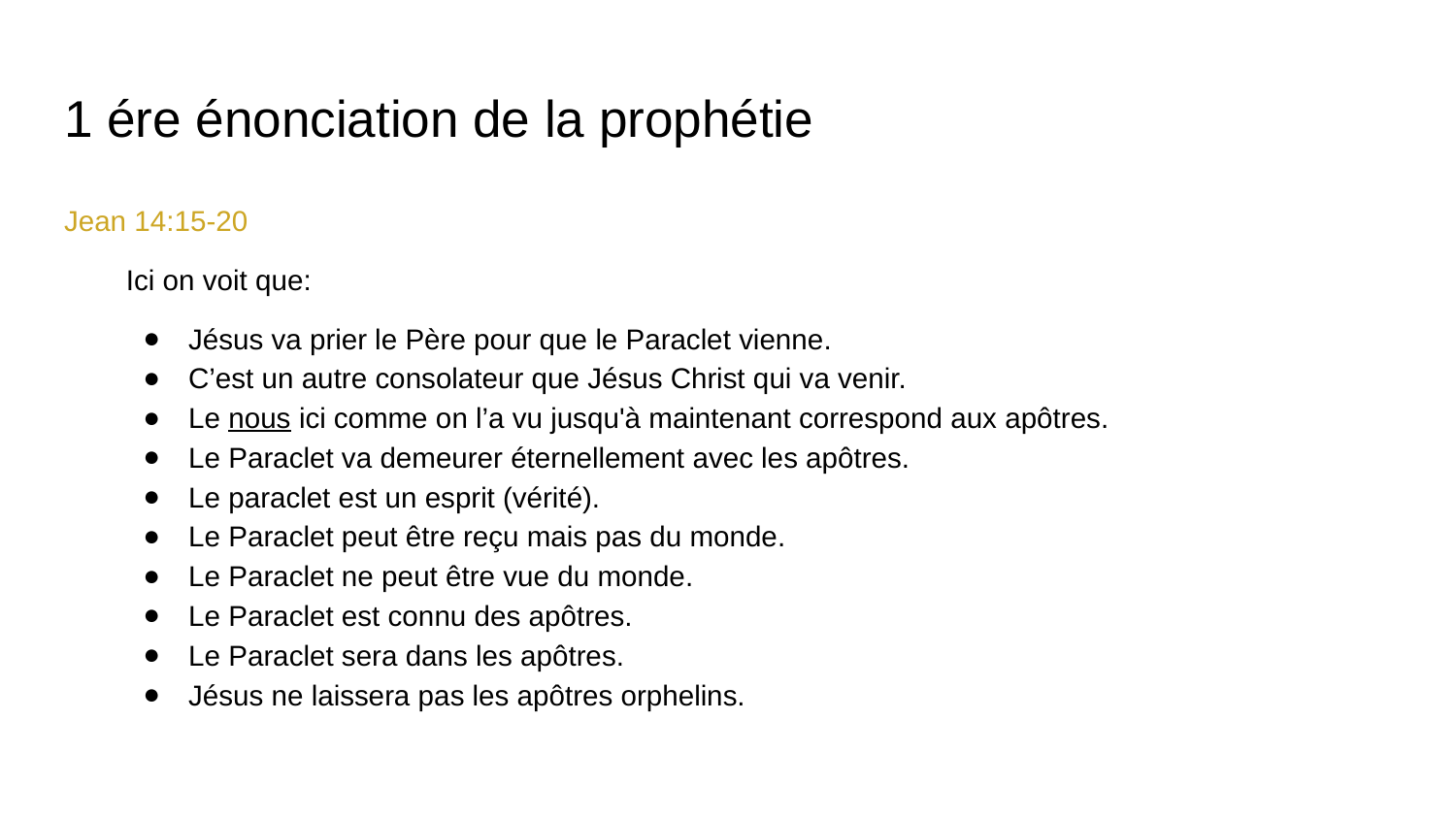

# 1 ére énonciation de la prophétie

Jean 14:15-20
Ici on voit que:
Jésus va prier le Père pour que le Paraclet vienne.
C’est un autre consolateur que Jésus Christ qui va venir.
Le nous ici comme on l’a vu jusqu'à maintenant correspond aux apôtres.
Le Paraclet va demeurer éternellement avec les apôtres.
Le paraclet est un esprit (vérité).
Le Paraclet peut être reçu mais pas du monde.
Le Paraclet ne peut être vue du monde.
Le Paraclet est connu des apôtres.
Le Paraclet sera dans les apôtres.
Jésus ne laissera pas les apôtres orphelins.